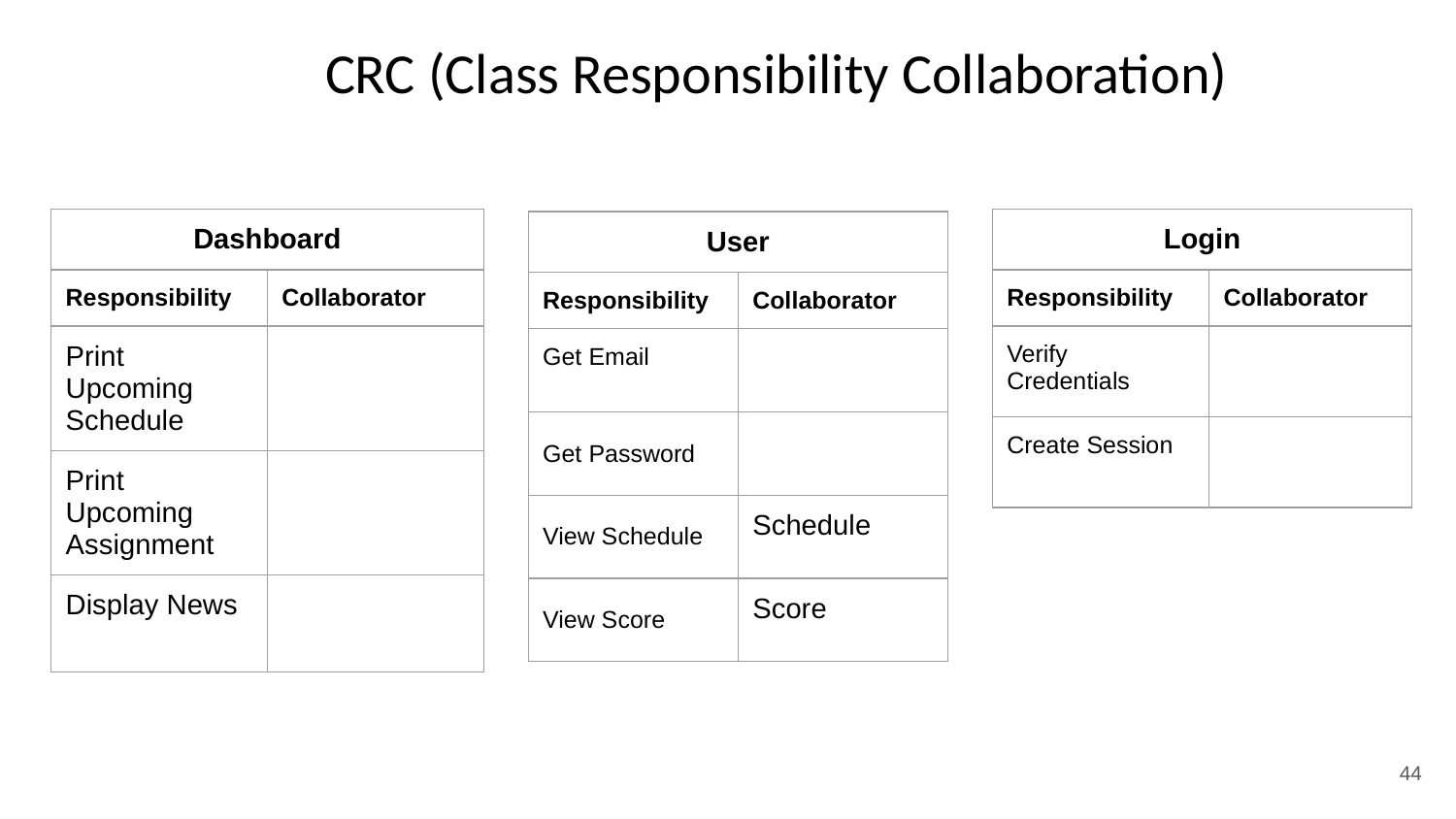

# CRC (Class Responsibility Collaboration)
| Login |  |
| --- | --- |
| Responsibility | Collaborator |
| Verify Credentials |  |
| Create Session |  |
| Dashboard |  |
| --- | --- |
| Responsibility | Collaborator |
| Print Upcoming Schedule |  |
| Print Upcoming Assignment |  |
| Display News |  |
| User |  |
| --- | --- |
| Responsibility | Collaborator |
| Get Email |  |
| Get Password |  |
| View Schedule | Schedule |
| View Score | Score |
44